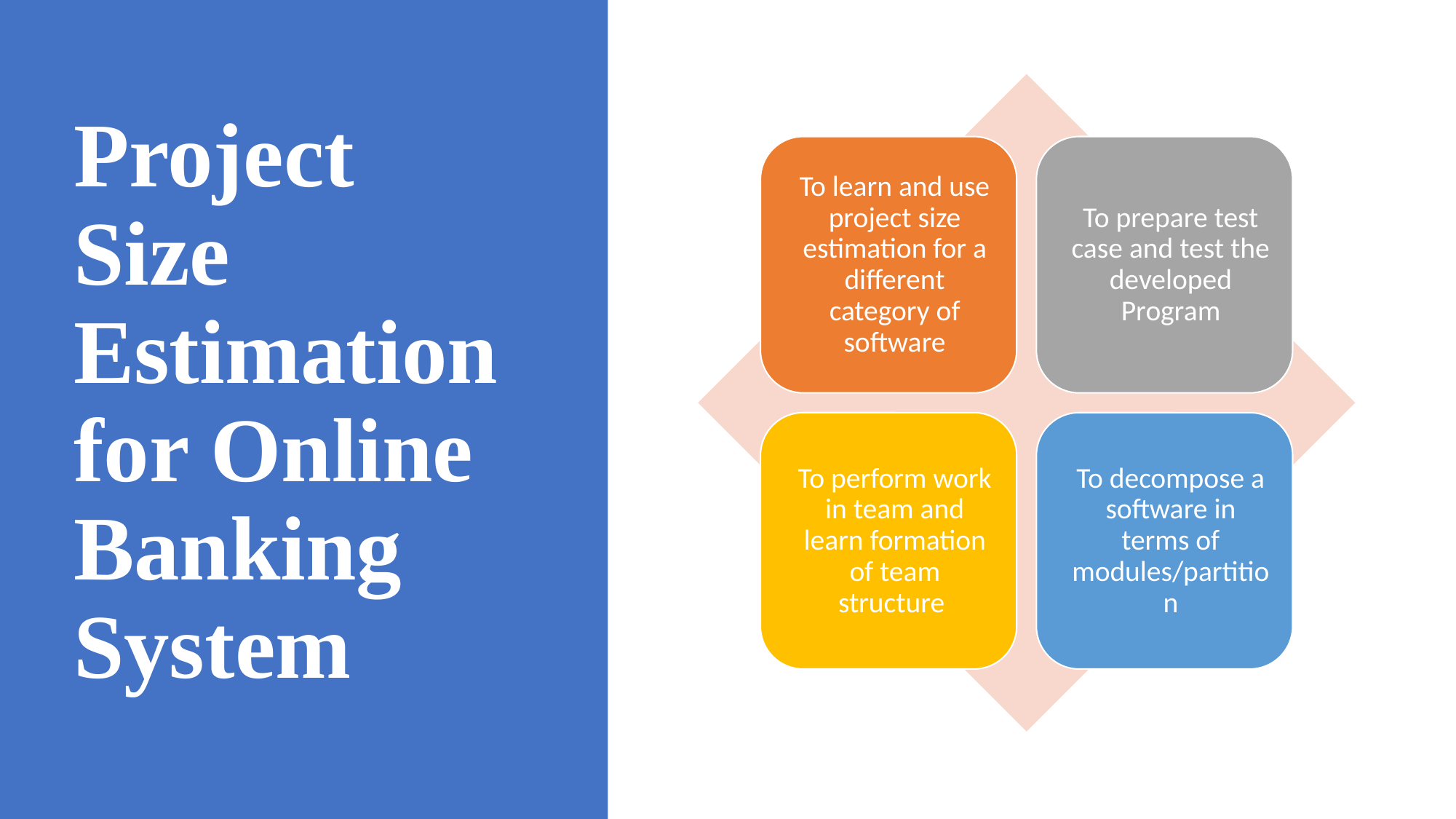

# Project Size Estimation for Online Banking System
To learn and use project size estimation for a different category of software
To prepare test case and test the developed Program
To perform work in team and learn formation of team structure
To decompose a software in terms of modules/partition